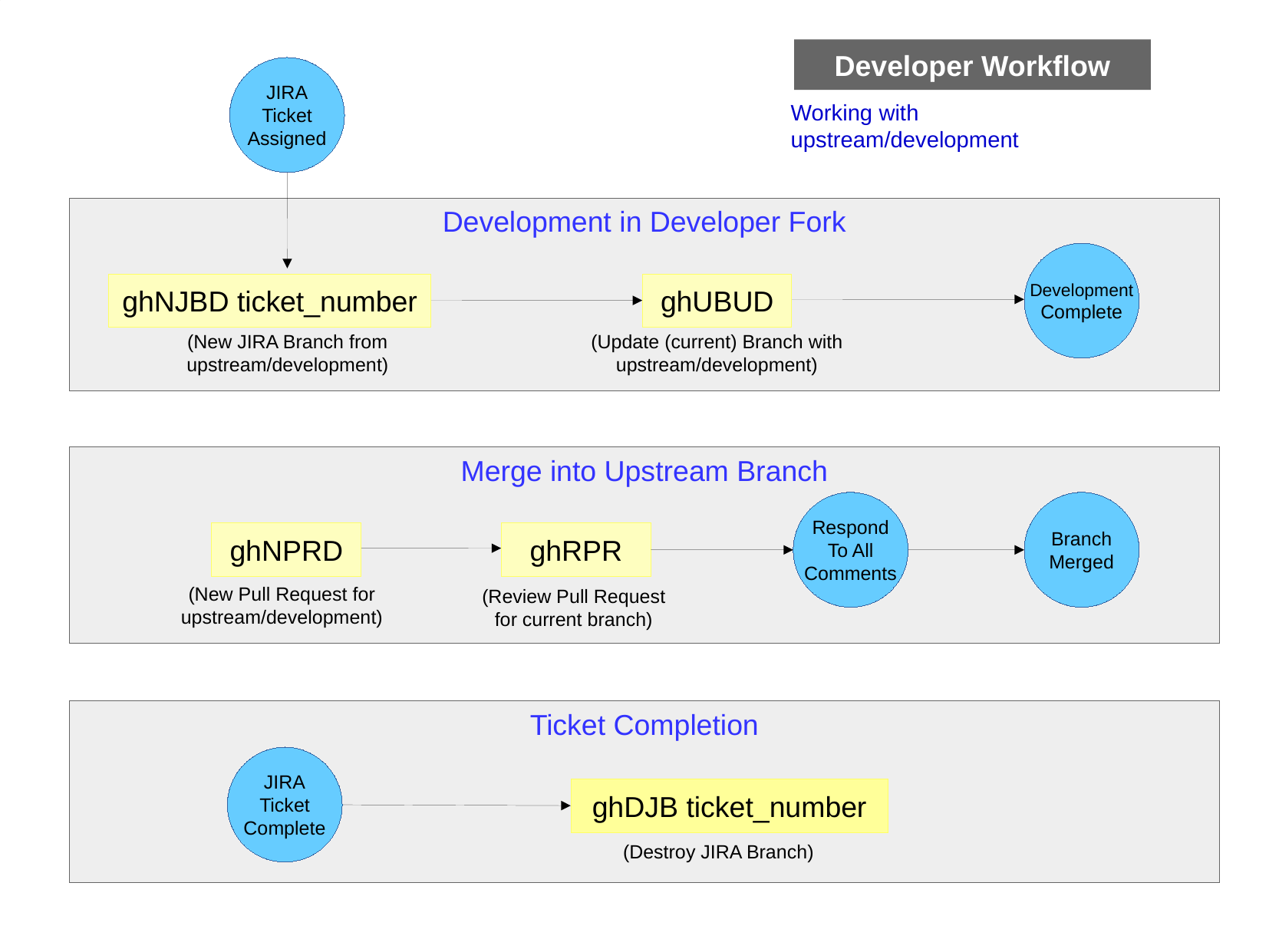

Developer Workflow
JIRA
Ticket
Assigned
Working with upstream/development

Development in Developer Fork
Development
Complete
ghNJBD ticket_number
ghUBUD

(New JIRA Branch from upstream/development)
(Update (current) Branch with upstream/development)
Merge into Upstream Branch
Respond
To All
Comments
Branch
Merged
ghNPRD
ghRPR

(New Pull Request for upstream/development)
(Review Pull Request
for current branch)
Ticket Completion
JIRA
Ticket
Complete
ghDJB ticket_number

(Destroy JIRA Branch)